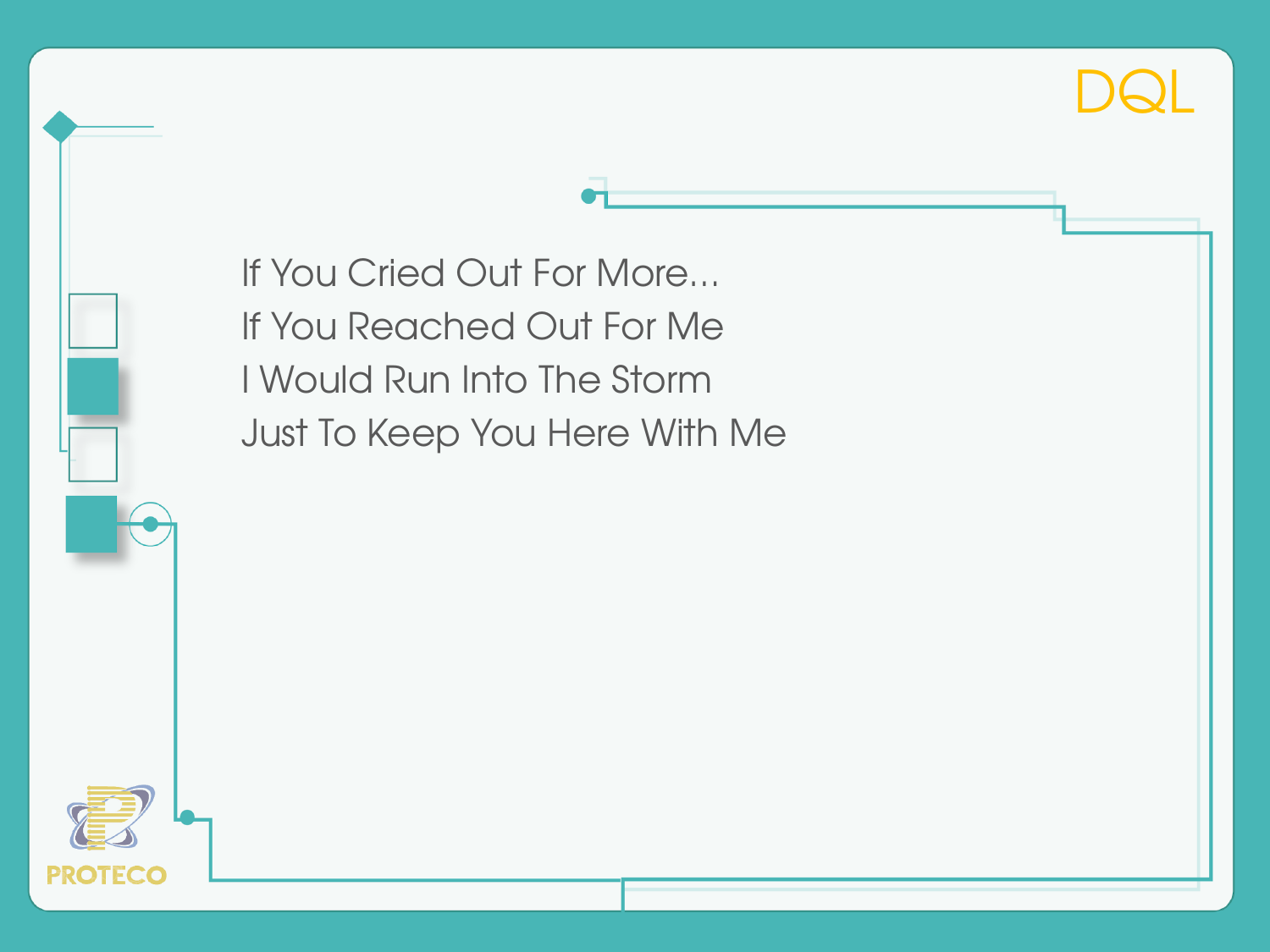

# DQL
If You Cried Out For More…
If You Reached Out For Me
I Would Run Into The Storm
Just To Keep You Here With Me